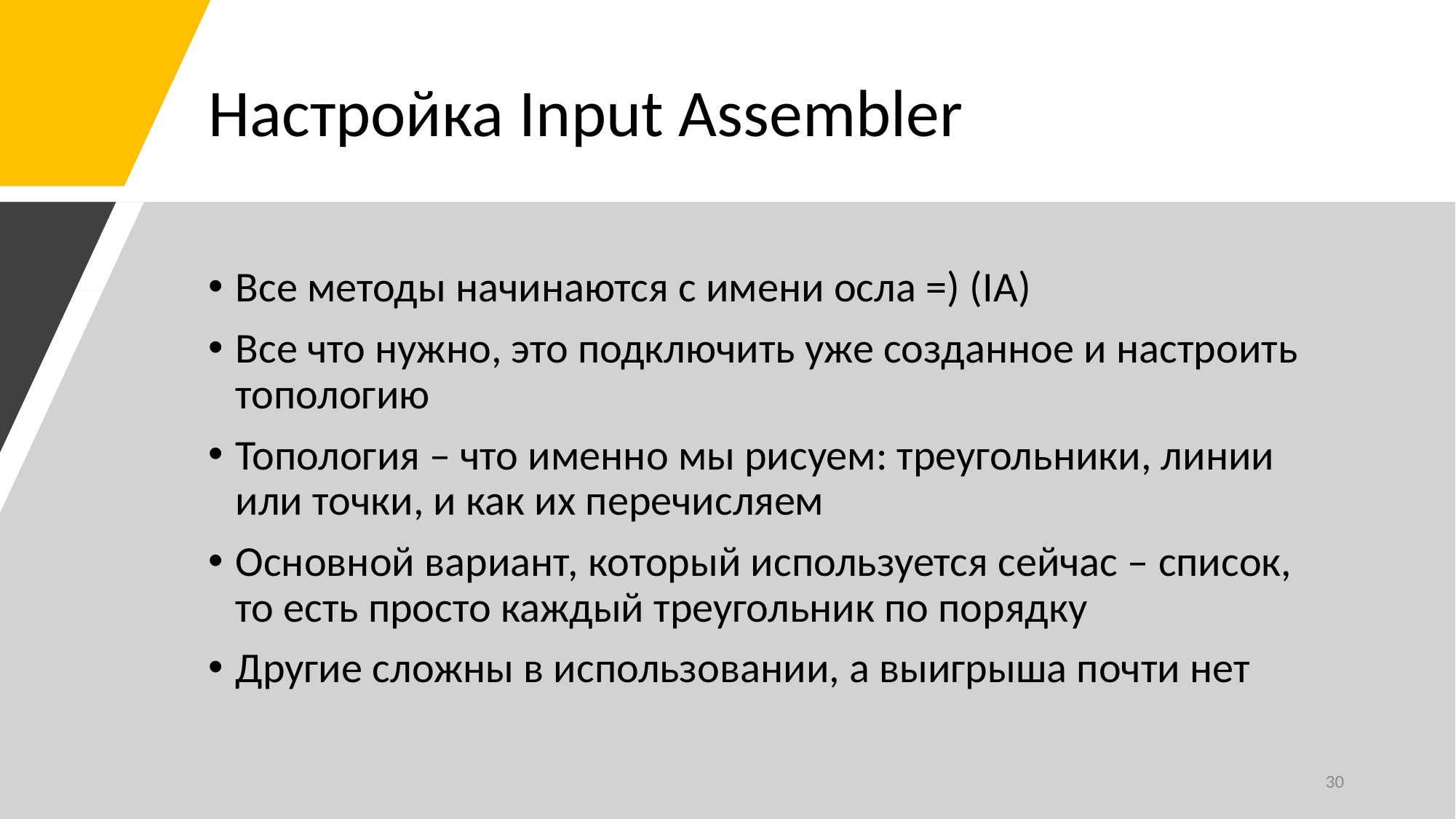

# Настройка Input Assembler

Все методы начинаются с имени осла =) (IA)
Все что нужно, это подключить уже созданное и настроить топологию
Топология – что именно мы рисуем: треугольники, линии или точки, и как их перечисляем
Основной вариант, который используется сейчас – список, то есть просто каждый треугольник по порядку
Другие сложны в использовании, а выигрыша почти нет
30